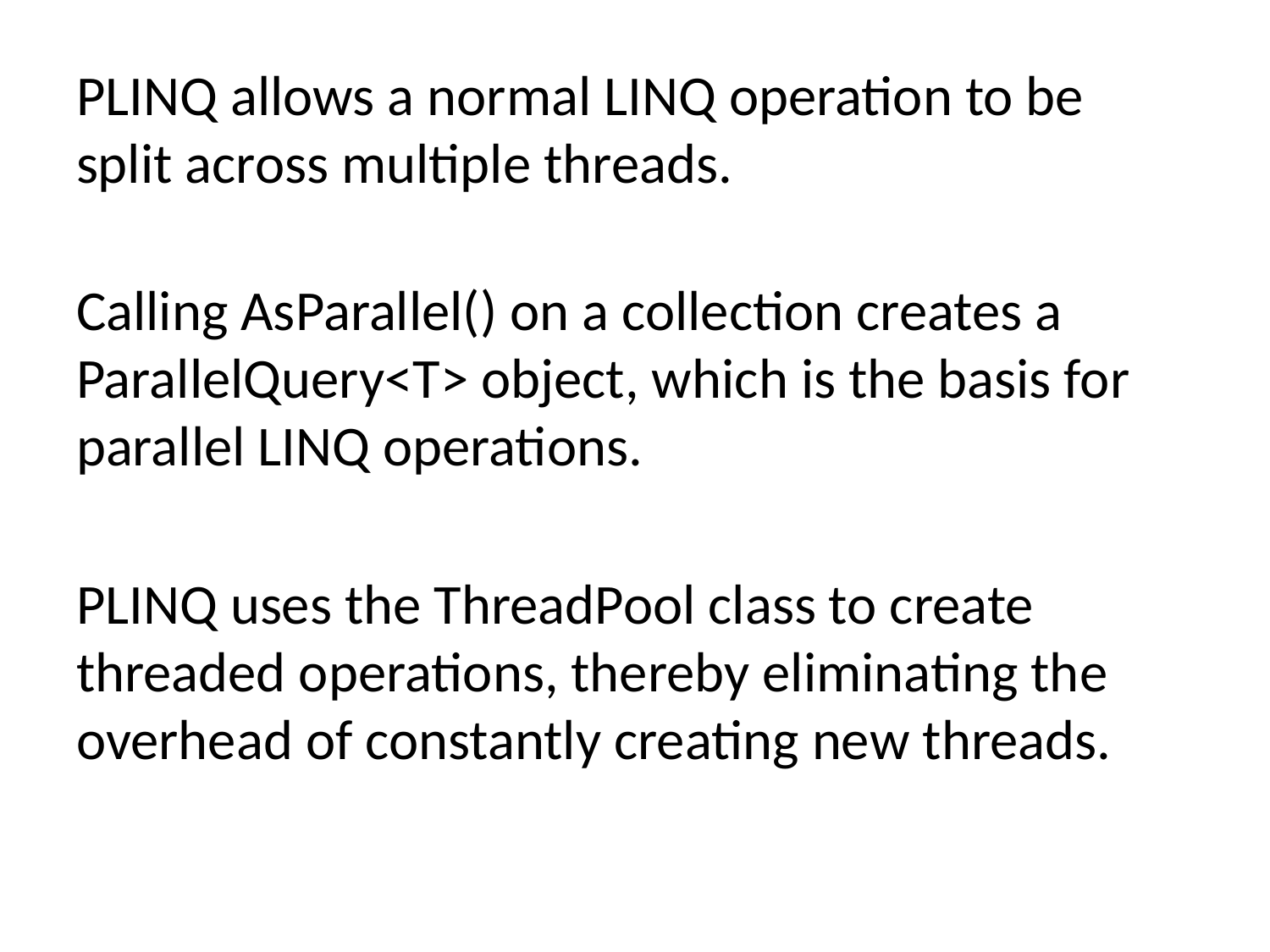

PLINQ allows a normal LINQ operation to be split across multiple threads.
Calling AsParallel() on a collection creates a ParallelQuery<T> object, which is the basis for parallel LINQ operations.

PLINQ uses the ThreadPool class to create threaded operations, thereby eliminating the overhead of constantly creating new threads.